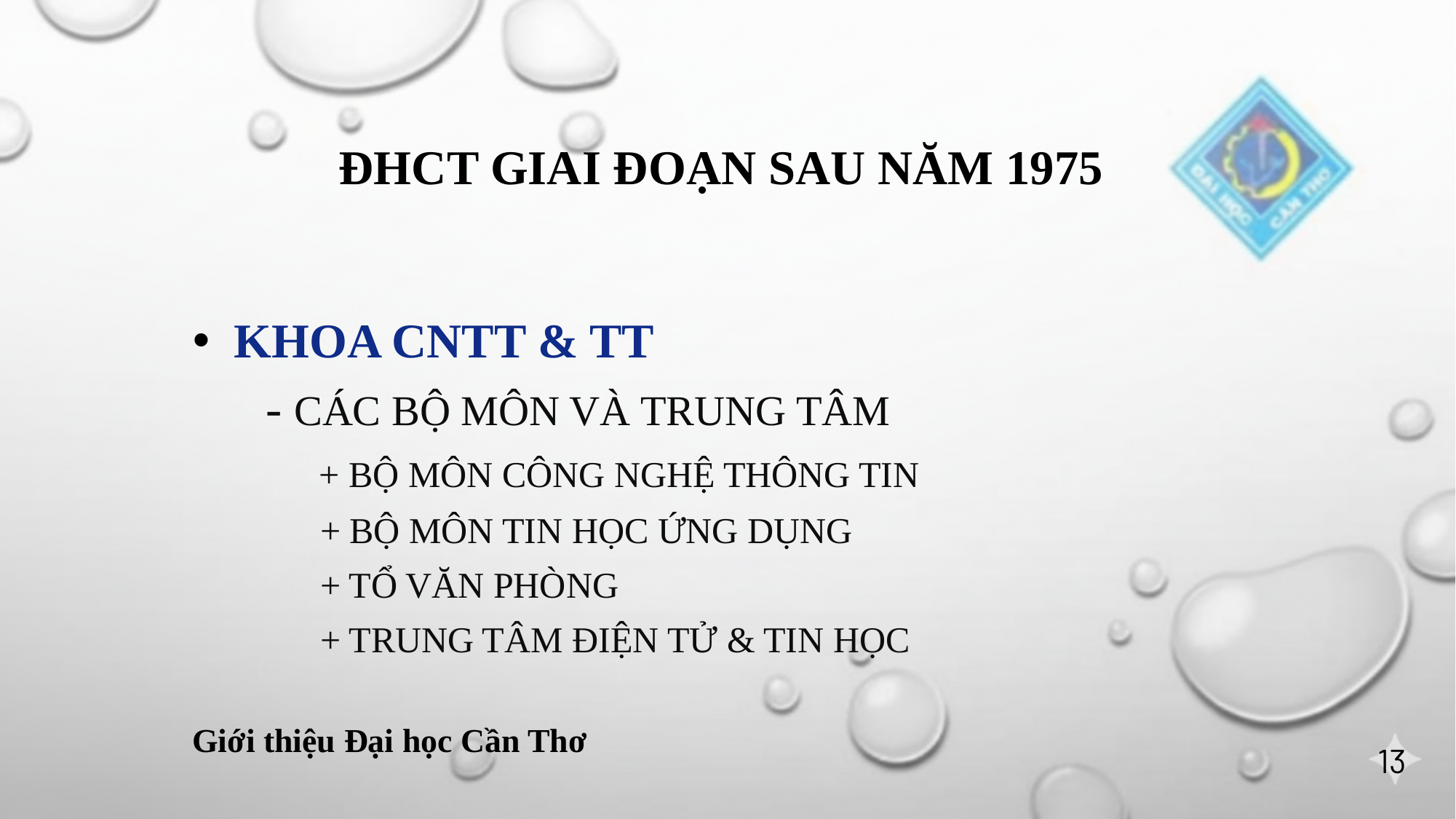

# ĐHCT GIAI ĐOẠN SAU NĂM 1975
KHOA CNTT & TT
      - CÁC BỘ MÔN VÀ TRUNG TÂM
            + BỘ MÔN CÔNG NGHỆ THÔNG TIN
              + BỘ MÔN TIN HỌC ỨNG DỤNG
              + TỔ VĂN PHÒNG
              + TRUNG TÂM ĐIỆN TỬ & TIN HỌC

Giới thiệu Đại học Cần Thơ
13